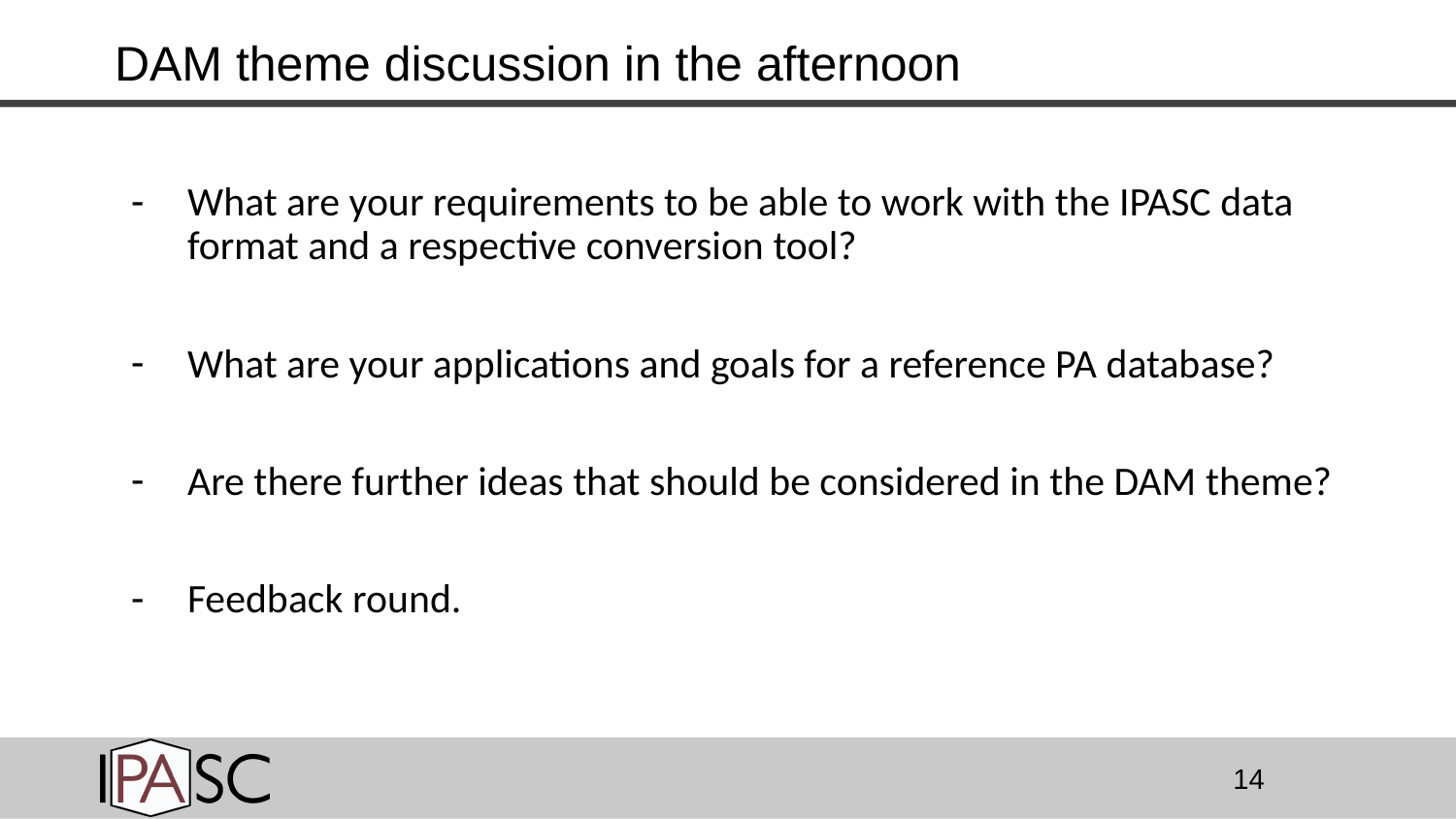

# DAM theme discussion in the afternoon
What are your requirements to be able to work with the IPASC data format and a respective conversion tool?

What are your applications and goals for a reference PA database?

Are there further ideas that should be considered in the DAM theme?

Feedback round.
14